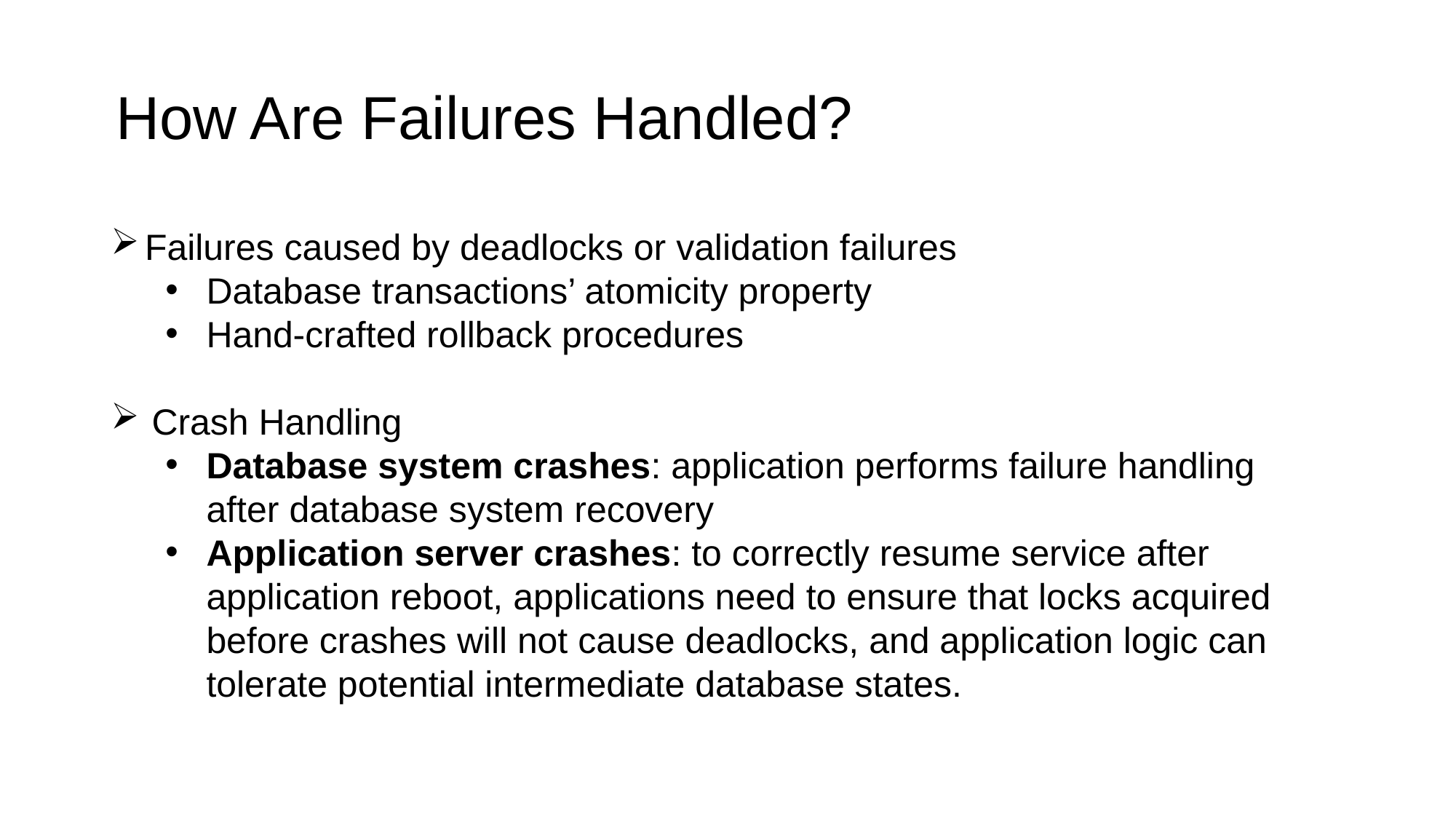

How Are Failures Handled?
Failures caused by deadlocks or validation failures
Database transactions’ atomicity property
Hand-crafted rollback procedures

Crash Handling
Database system crashes: application performs failure handling after database system recovery
Application server crashes: to correctly resume service after application reboot, applications need to ensure that locks acquired before crashes will not cause deadlocks, and application logic can tolerate potential intermediate database states.